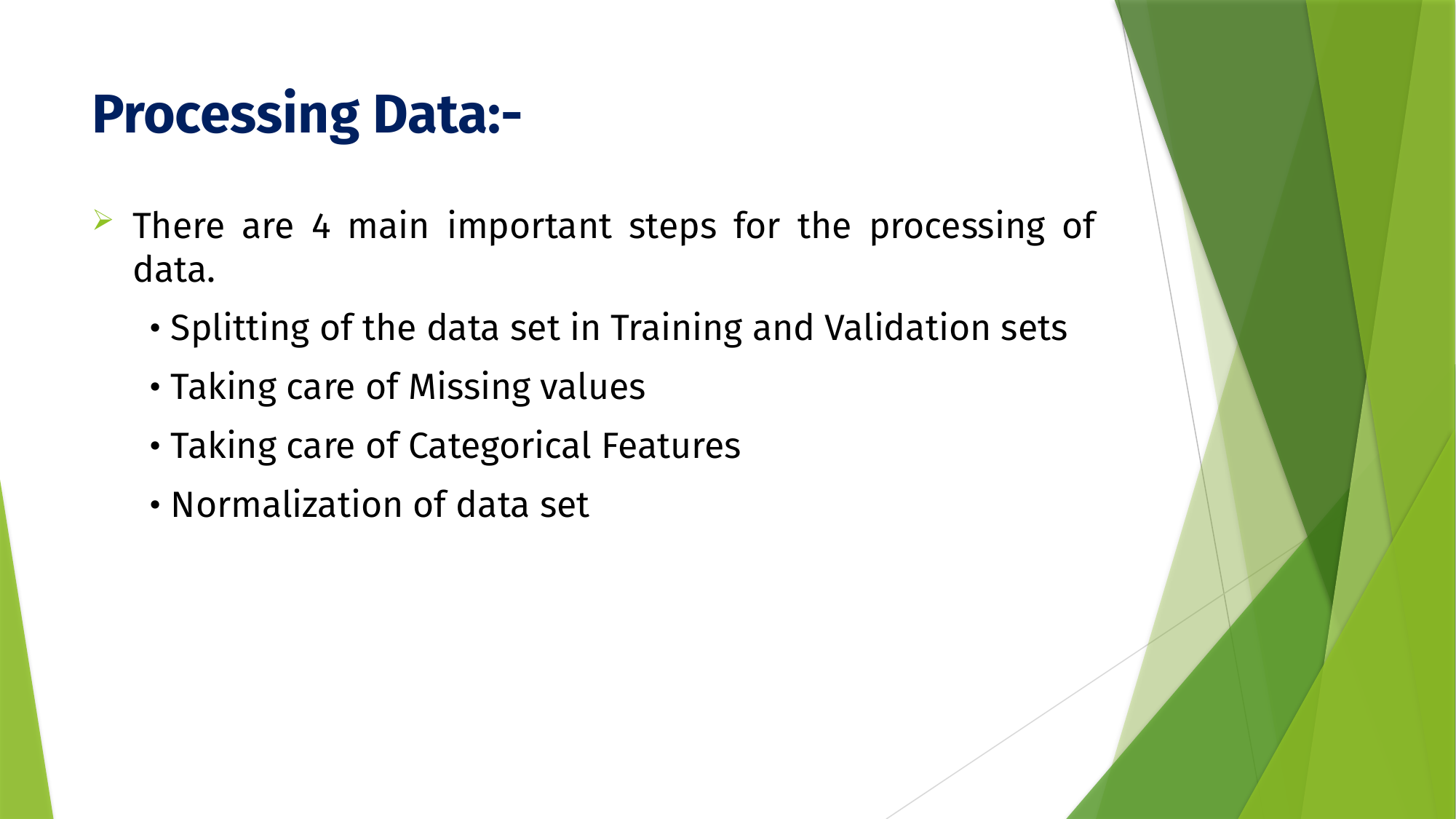

# Processing Data:-
There are 4 main important steps for the processing of data.
      • Splitting of the data set in Training and Validation sets
      • Taking care of Missing values
      • Taking care of Categorical Features
      • Normalization of data set